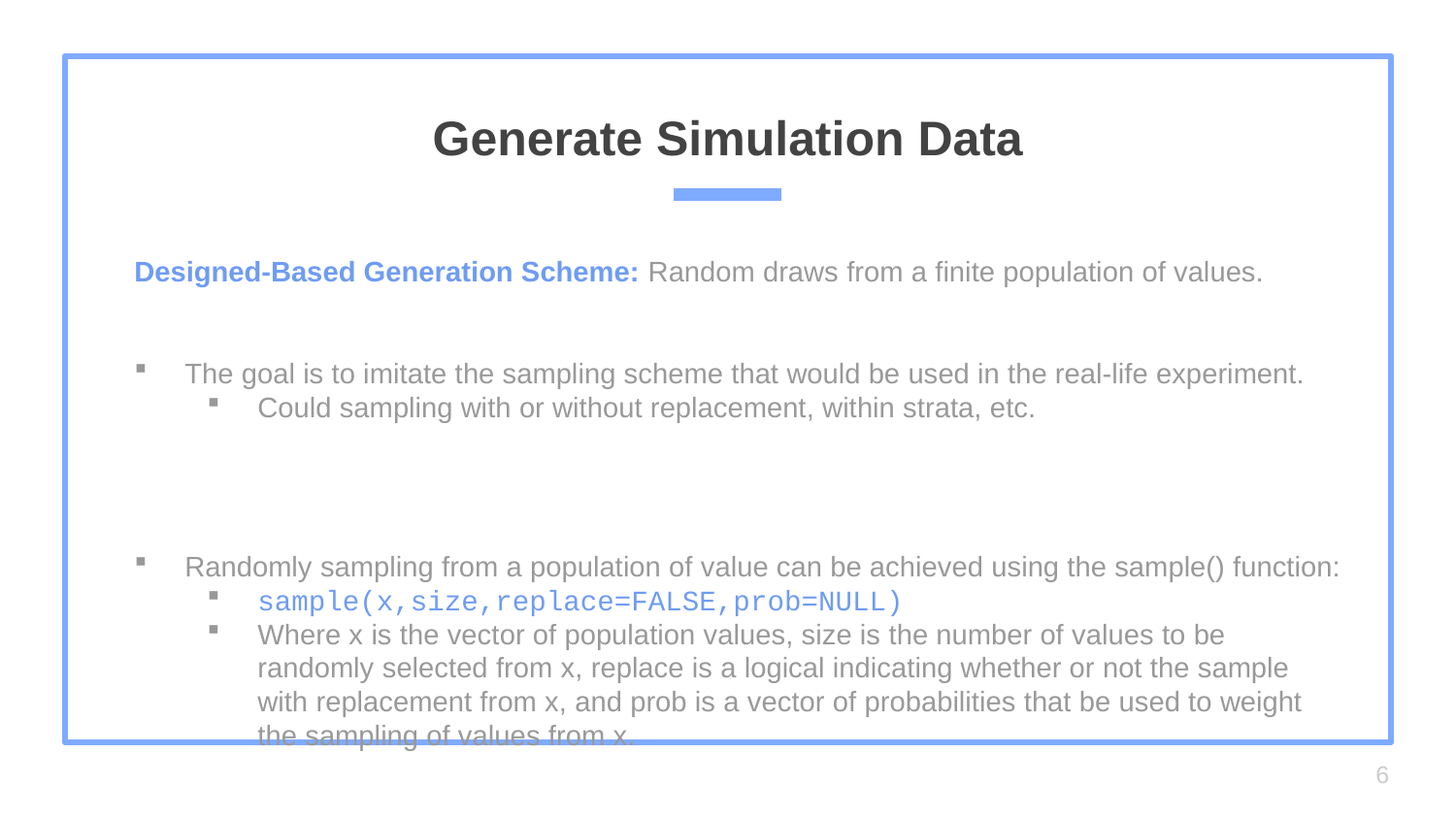

# Generate Simulation Data
Designed-Based Generation Scheme: Random draws from a finite population of values.

The goal is to imitate the sampling scheme that would be used in the real-life experiment.
Could sampling with or without replacement, within strata, etc.

Randomly sampling from a population of value can be achieved using the sample() function:
sample(x,size,replace=FALSE,prob=NULL)
Where x is the vector of population values, size is the number of values to be randomly selected from x, replace is a logical indicating whether or not the sample with replacement from x, and prob is a vector of probabilities that be used to weight the sampling of values from x.

6